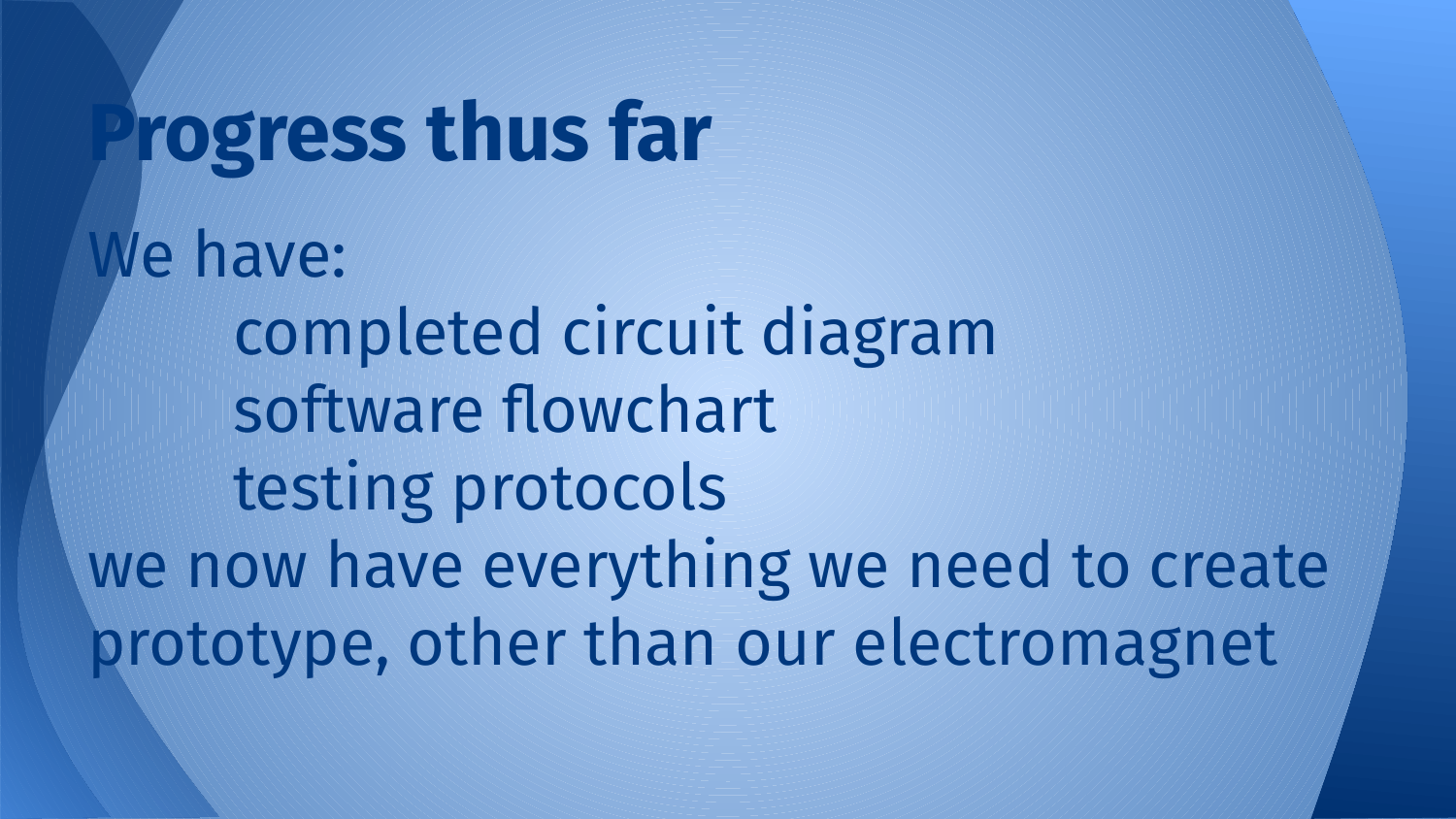

# Progress thus far
We have:
	completed circuit diagram
	software flowchart
	testing protocols
we now have everything we need to create prototype, other than our electromagnet